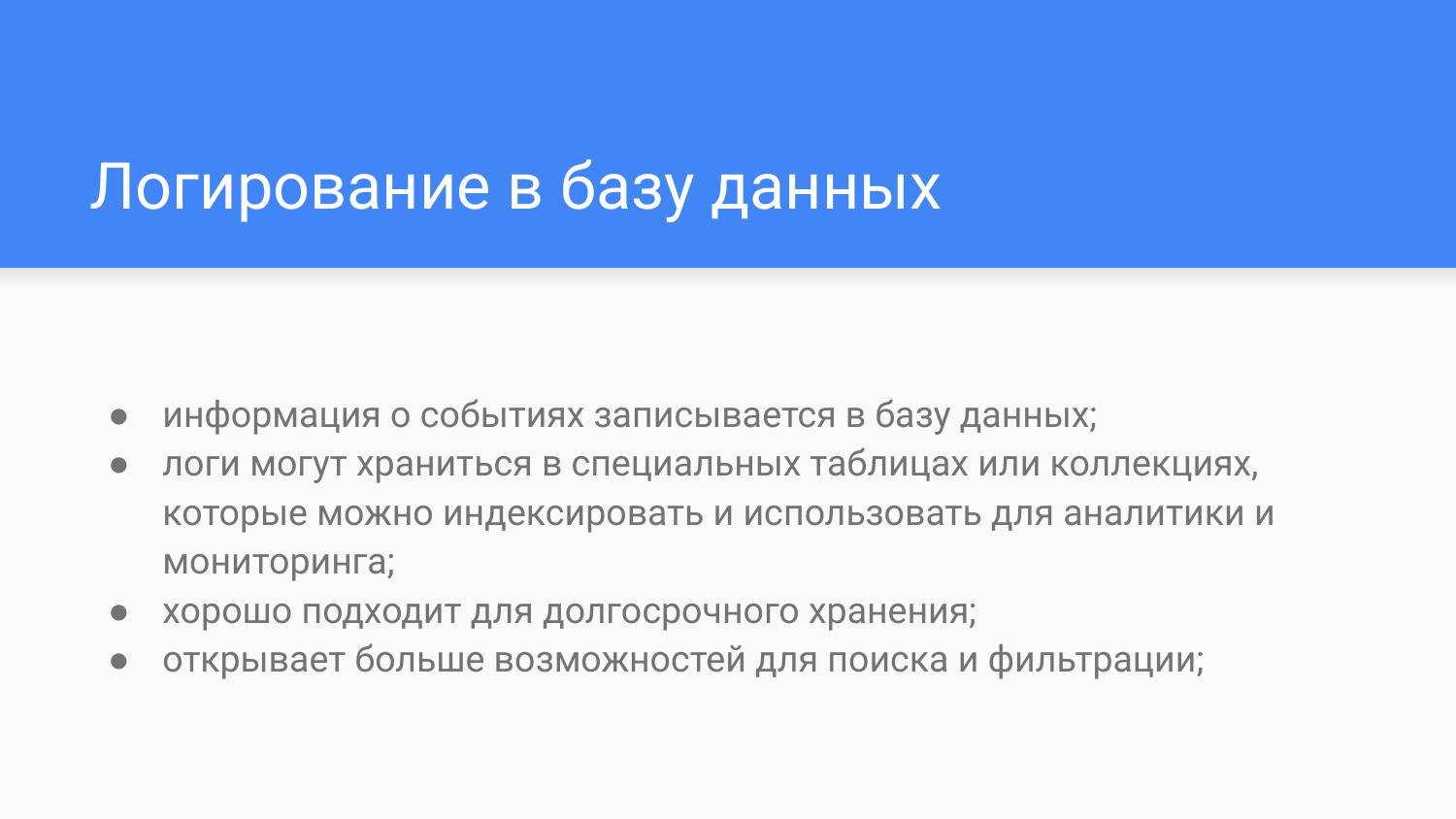

# Логирование в базу данных

информация о событиях записывается в базу данных;
логи могут храниться в специальных таблицах или коллекциях, которые можно индексировать и использовать для аналитики и мониторинга;
хорошо подходит для долгосрочного хранения;
открывает больше возможностей для поиска и фильтрации;